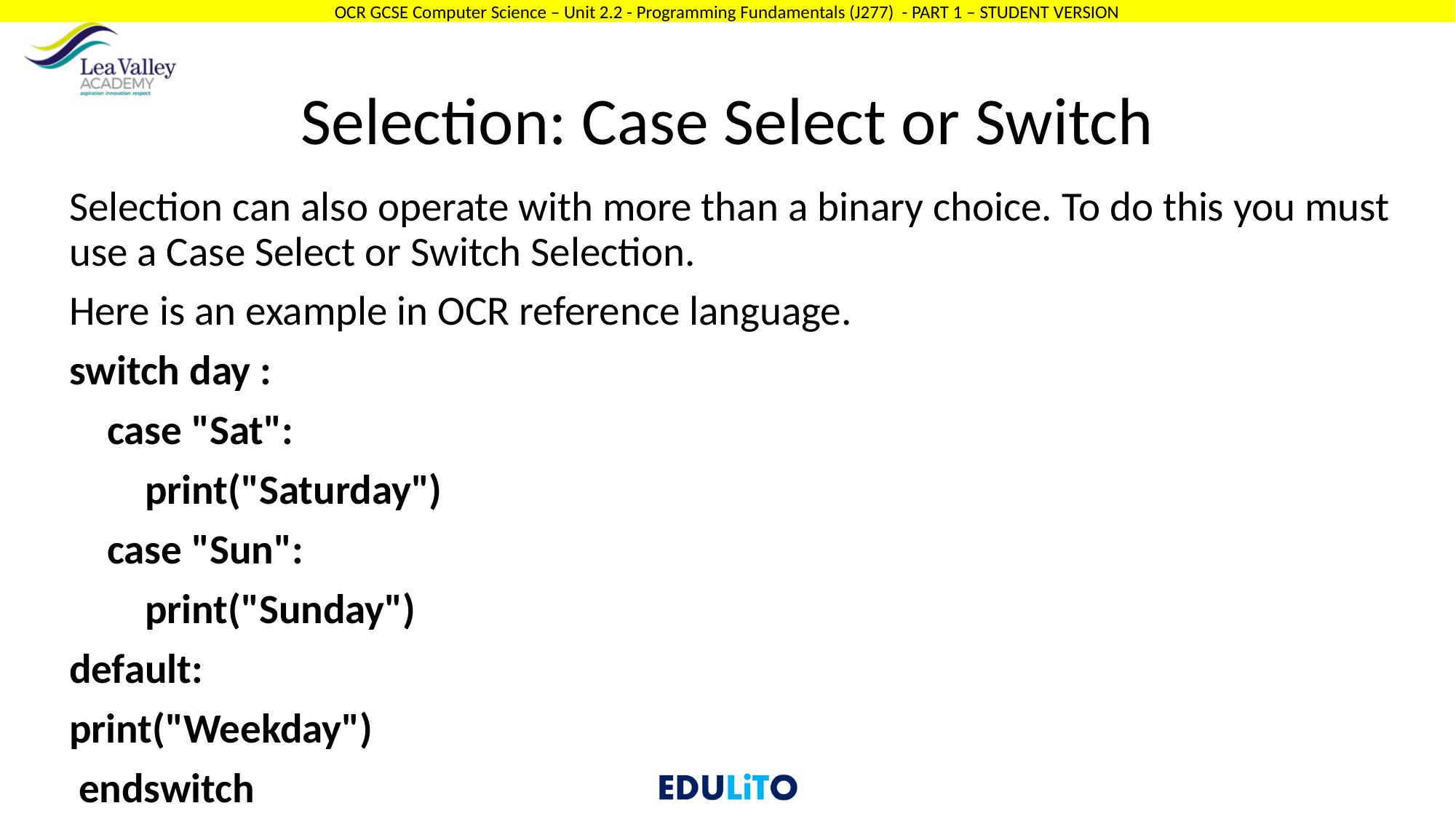

# Selection: Case Select or Switch
Selection can also operate with more than a binary choice. To do this you must use a Case Select or Switch Selection.
Here is an example in OCR reference language.
switch day :
    case "Sat":
        print("Saturday")
    case "Sun":
        print("Sunday")
default:
print("Weekday")
 endswitch